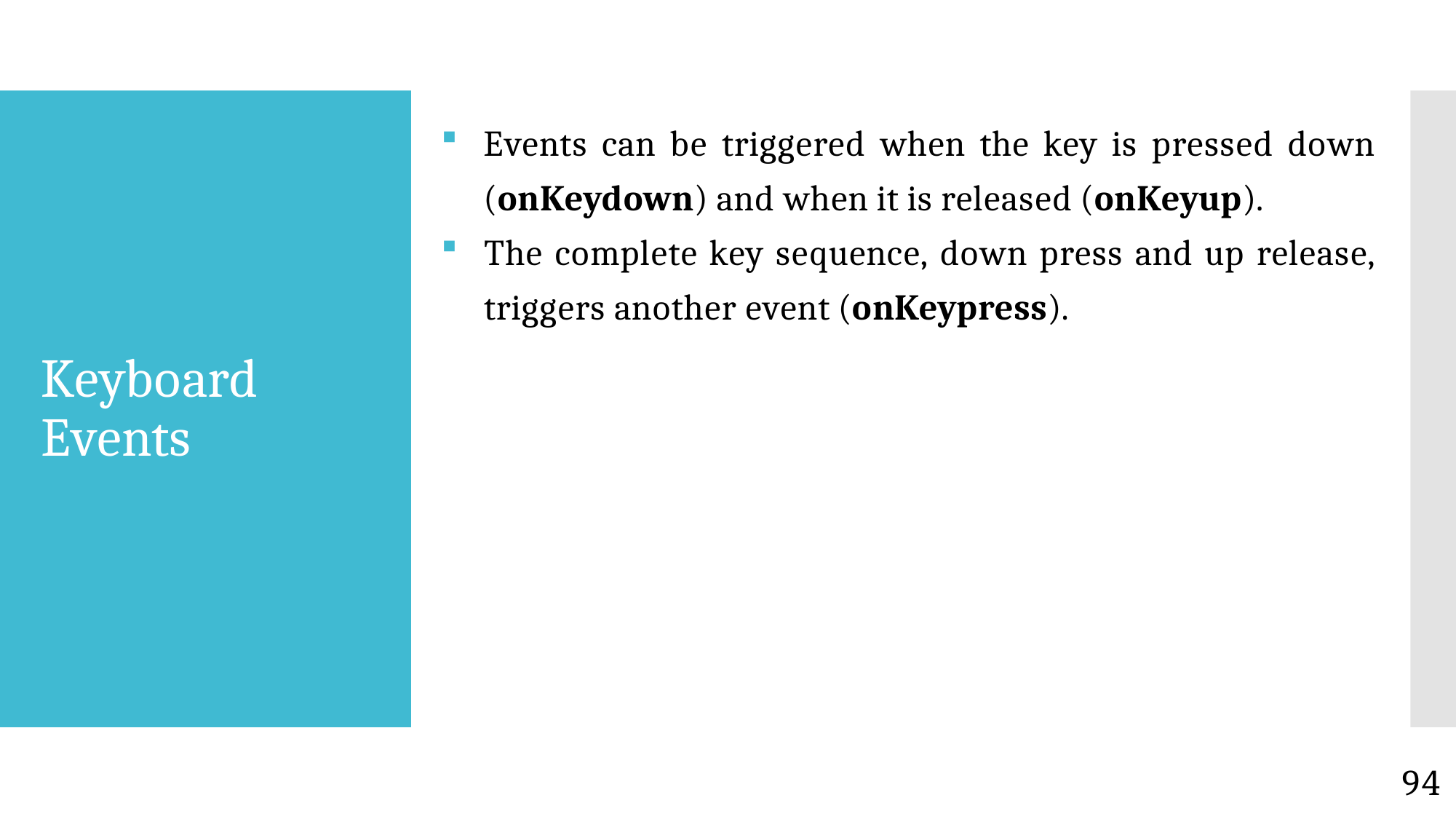

Events can be triggered when the key is pressed down (onKeydown) and when it is released (onKeyup).
The complete key sequence, down press and up release, triggers another event (onKeypress).

# Keyboard Events
94